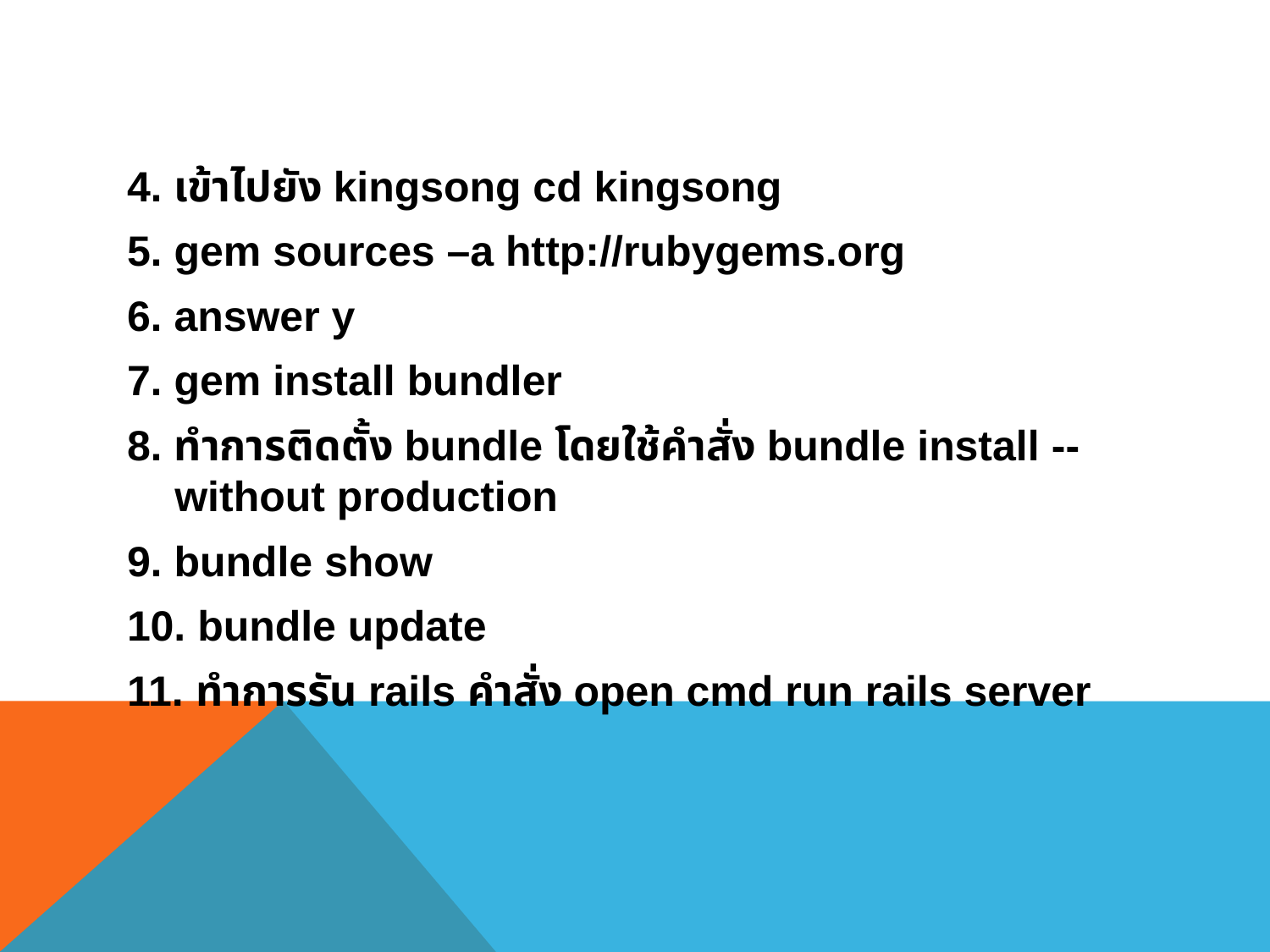

4. เข้าไปยัง kingsong cd kingsong
5. gem sources –a http://rubygems.org
6. answer y
7. gem install bundler
8. ทำการติดตั้ง bundle โดยใช้คำสั่ง bundle install --without production
9. bundle show
10. bundle update
11. ทำการรัน rails คำสั่ง open cmd run rails server